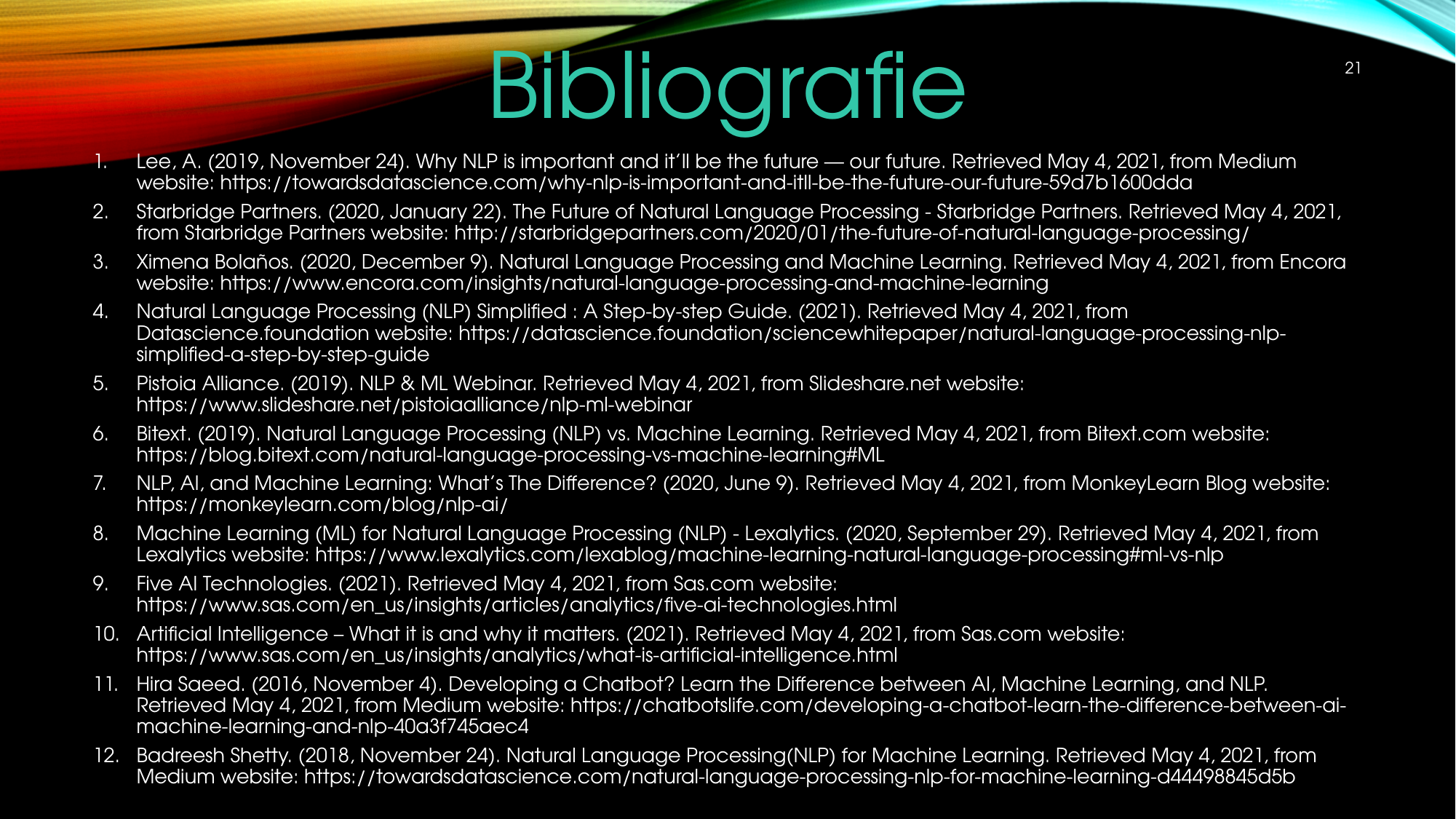

# Bibliografie
21
Lee, A. (2019, November 24). Why NLP is important and it’ll be the future — our future. Retrieved May 4, 2021, from Medium website: https://towardsdatascience.com/why-nlp-is-important-and-itll-be-the-future-our-future-59d7b1600dda
Starbridge Partners. (2020, January 22). The Future of Natural Language Processing - Starbridge Partners. Retrieved May 4, 2021, from Starbridge Partners website: http://starbridgepartners.com/2020/01/the-future-of-natural-language-processing/
Ximena Bolaños. (2020, December 9). Natural Language Processing and Machine Learning. Retrieved May 4, 2021, from Encora website: https://www.encora.com/insights/natural-language-processing-and-machine-learning
Natural Language Processing (NLP) Simplified : A Step-by-step Guide. (2021). Retrieved May 4, 2021, from Datascience.foundation website: https://datascience.foundation/sciencewhitepaper/natural-language-processing-nlp-simplified-a-step-by-step-guide
Pistoia Alliance. (2019). NLP & ML Webinar. Retrieved May 4, 2021, from Slideshare.net website: https://www.slideshare.net/pistoiaalliance/nlp-ml-webinar
Bitext. (2019). Natural Language Processing (NLP) vs. Machine Learning. Retrieved May 4, 2021, from Bitext.com website: https://blog.bitext.com/natural-language-processing-vs-machine-learning#ML
NLP, AI, and Machine Learning: What’s The Difference? (2020, June 9). Retrieved May 4, 2021, from MonkeyLearn Blog website: https://monkeylearn.com/blog/nlp-ai/
Machine Learning (ML) for Natural Language Processing (NLP) - Lexalytics. (2020, September 29). Retrieved May 4, 2021, from Lexalytics website: https://www.lexalytics.com/lexablog/machine-learning-natural-language-processing#ml-vs-nlp
Five AI Technologies. (2021). Retrieved May 4, 2021, from Sas.com website: https://www.sas.com/en_us/insights/articles/analytics/five-ai-technologies.html
Artificial Intelligence – What it is and why it matters. (2021). Retrieved May 4, 2021, from Sas.com website: https://www.sas.com/en_us/insights/analytics/what-is-artificial-intelligence.html
Hira Saeed. (2016, November 4). Developing a Chatbot? Learn the Difference between AI, Machine Learning, and NLP. Retrieved May 4, 2021, from Medium website: https://chatbotslife.com/developing-a-chatbot-learn-the-difference-between-ai-machine-learning-and-nlp-40a3f745aec4
Badreesh Shetty. (2018, November 24). Natural Language Processing(NLP) for Machine Learning. Retrieved May 4, 2021, from Medium website: https://towardsdatascience.com/natural-language-processing-nlp-for-machine-learning-d44498845d5b